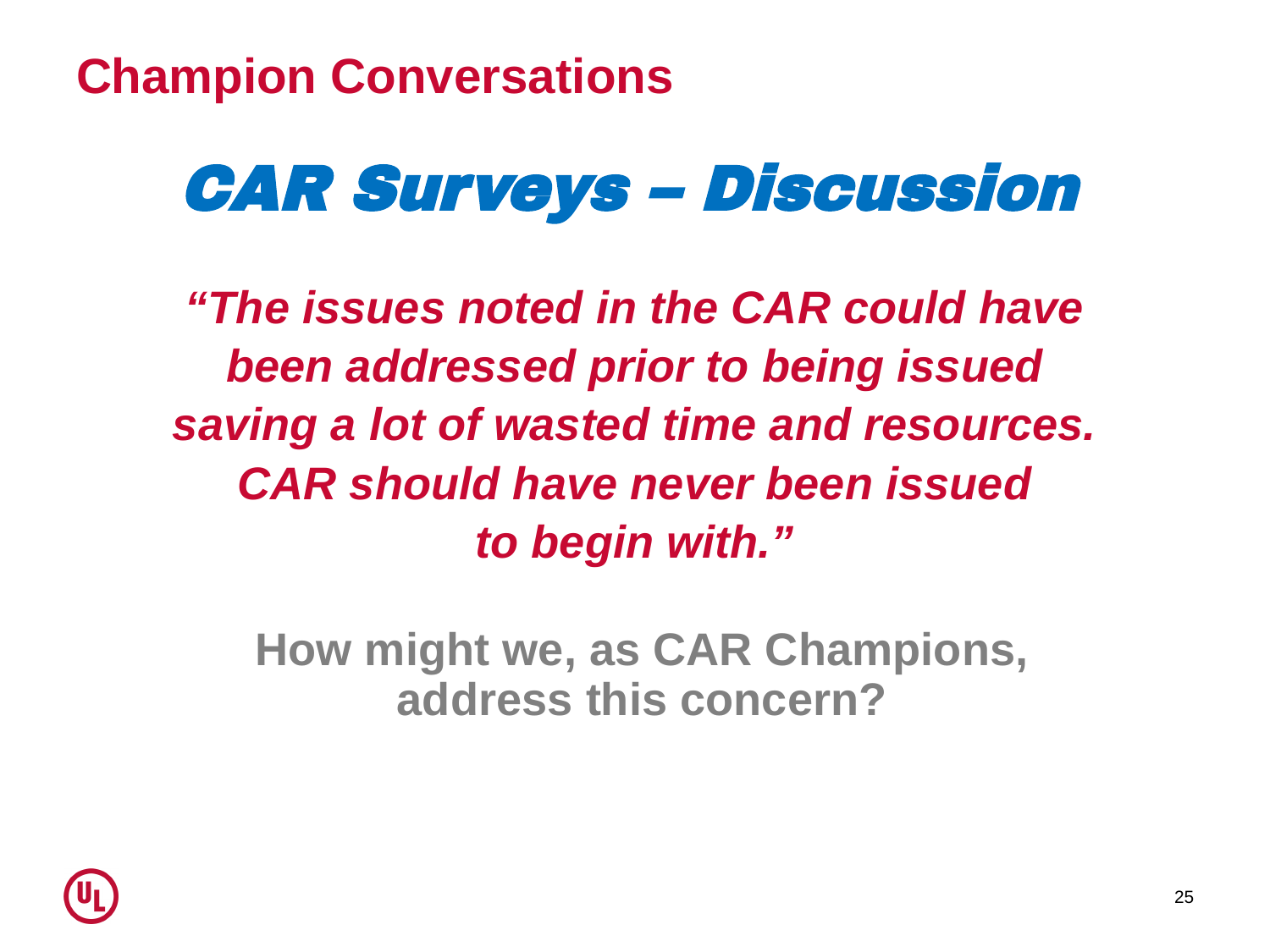

# Champion Conversations
CAR Surveys – Discussion

“The issues noted in the CAR could have
been addressed prior to being issued
saving a lot of wasted time and resources.
CAR should have never been issued
to begin with.”

How might we, as CAR Champions,
address this concern?
25